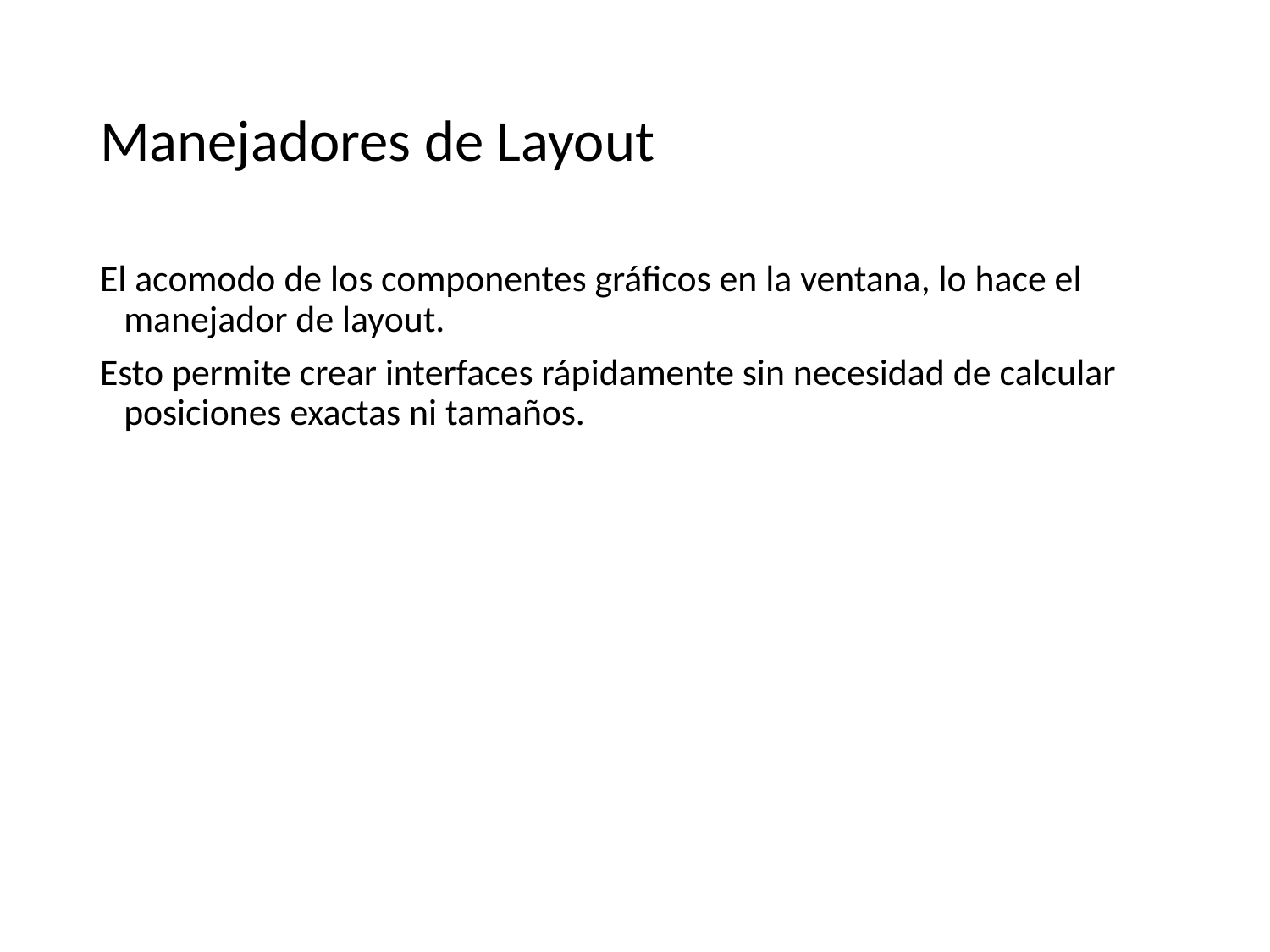

# Manejadores de Layout
El acomodo de los componentes gráficos en la ventana, lo hace el manejador de layout.
Esto permite crear interfaces rápidamente sin necesidad de calcular posiciones exactas ni tamaños.